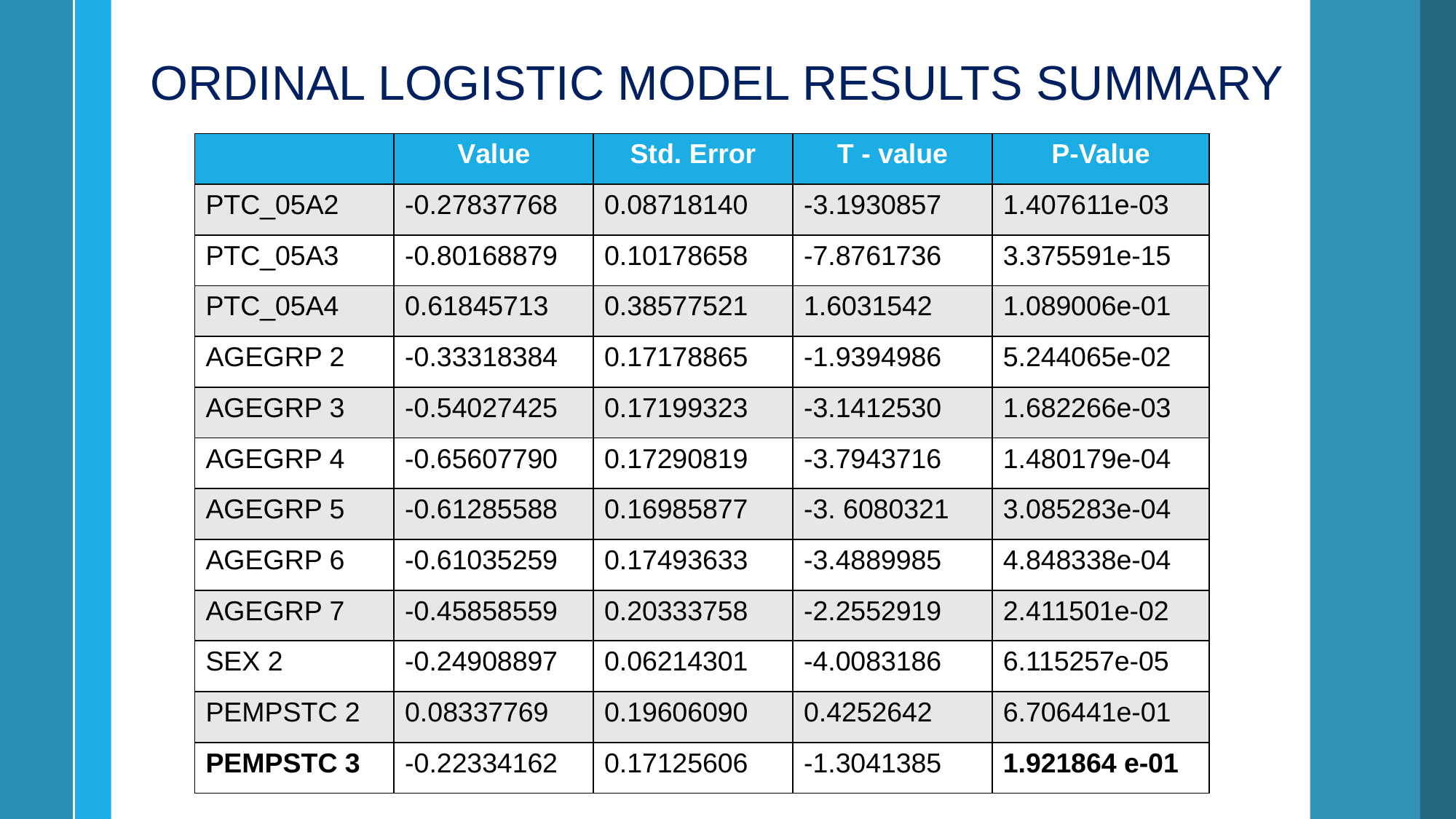

ORDINAL LOGISTIC MODEL RESULTS SUMMARY
|  | Value | Std. Error | T - value | P-Value |
| --- | --- | --- | --- | --- |
| PTC\_05A2 | -0.27837768 | 0.08718140 | -3.1930857 | 1.407611e-03 |
| PTC\_05A3 | -0.80168879 | 0.10178658 | -7.8761736 | 3.375591e-15 |
| PTC\_05A4 | 0.61845713 | 0.38577521 | 1.6031542 | 1.089006e-01 |
| AGEGRP 2 | -0.33318384 | 0.17178865 | -1.9394986 | 5.244065e-02 |
| AGEGRP 3 | -0.54027425 | 0.17199323 | -3.1412530 | 1.682266e-03 |
| AGEGRP 4 | -0.65607790 | 0.17290819 | -3.7943716 | 1.480179e-04 |
| AGEGRP 5 | -0.61285588 | 0.16985877 | -3. 6080321 | 3.085283e-04 |
| AGEGRP 6 | -0.61035259 | 0.17493633 | -3.4889985 | 4.848338e-04 |
| AGEGRP 7 | -0.45858559 | 0.20333758 | -2.2552919 | 2.411501e-02 |
| SEX 2 | -0.24908897 | 0.06214301 | -4.0083186 | 6.115257e-05 |
| PEMPSTC 2 | 0.08337769 | 0.19606090 | 0.4252642 | 6.706441e-01 |
| PEMPSTC 3 | -0.22334162 | 0.17125606 | -1.3041385 | 1.921864 e-01 |